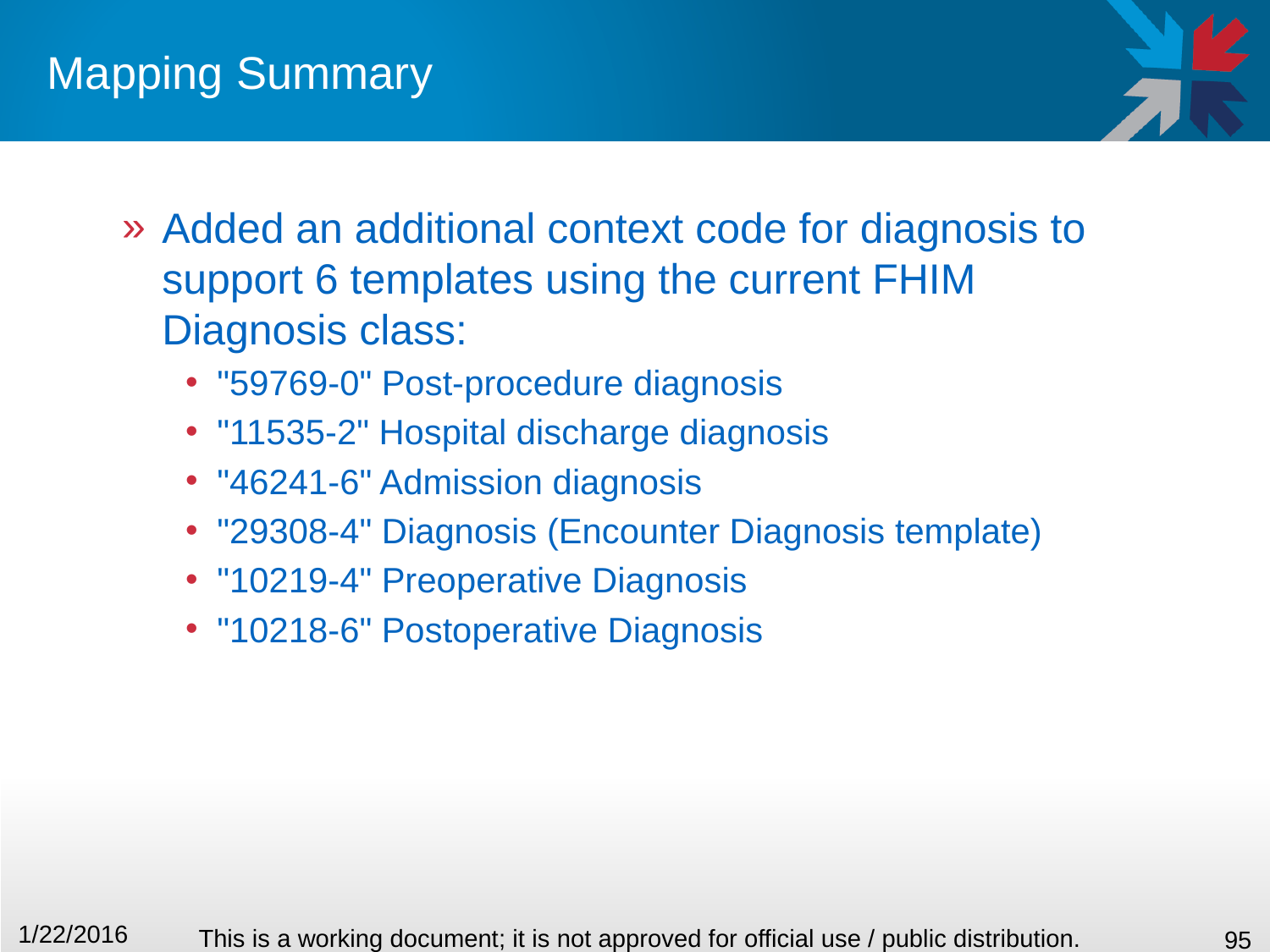

# Mapping Summary
Added an additional context code for diagnosis to support 6 templates using the current FHIM Diagnosis class:
"59769-0" Post-procedure diagnosis
"11535-2" Hospital discharge diagnosis
"46241-6" Admission diagnosis
"29308-4" Diagnosis (Encounter Diagnosis template)
"10219-4" Preoperative Diagnosis
"10218-6" Postoperative Diagnosis

1/22/2016
This is a working document; it is not approved for official use / public distribution.
95